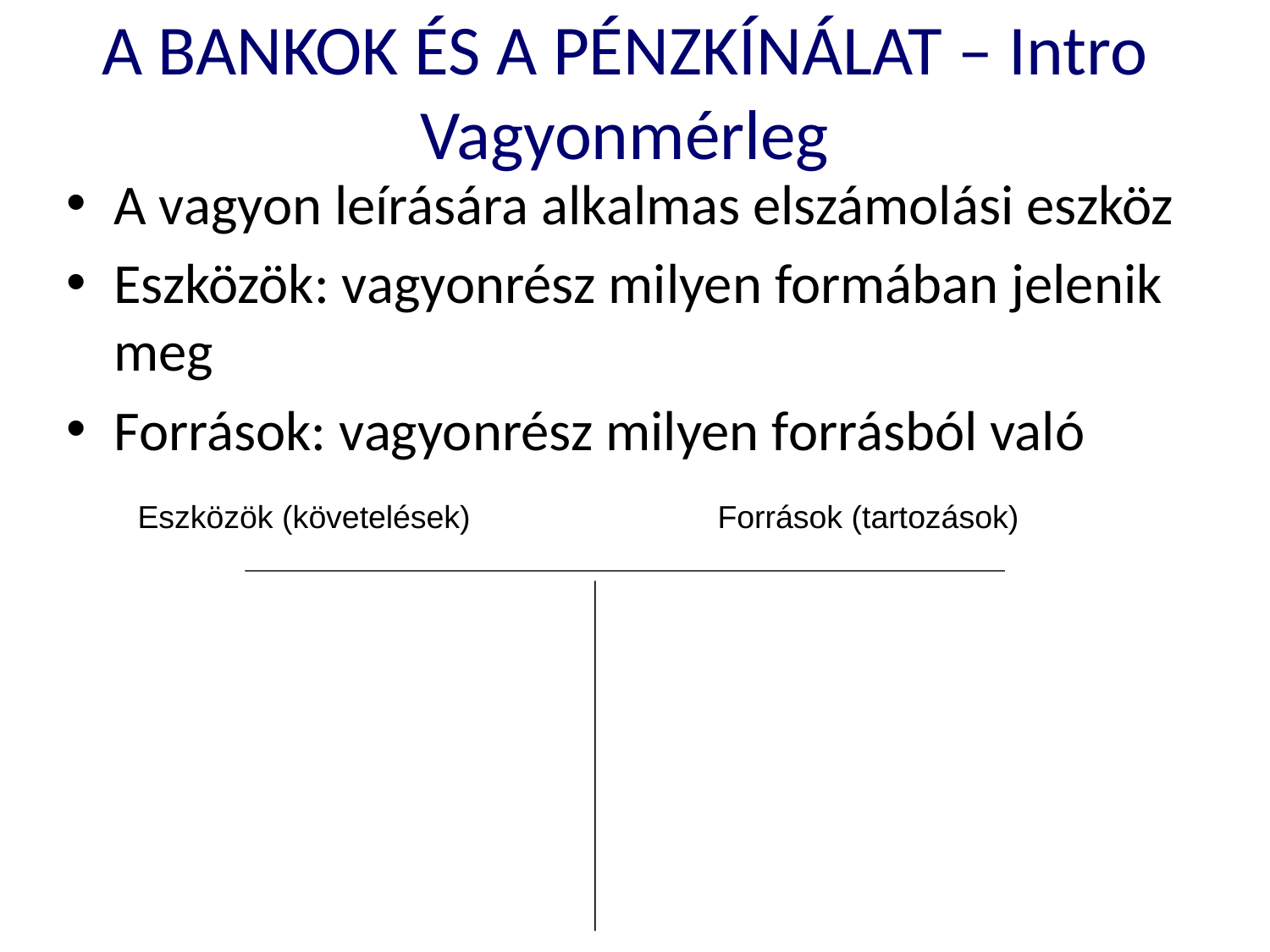

A BANKOK ÉS A PÉNZKÍNÁLAT – Intro
Vagyonmérleg
A vagyon leírására alkalmas elszámolási eszköz
Eszközök: vagyonrész milyen formában jelenik meg
Források: vagyonrész milyen forrásból való
Eszközök (követelések)
Források (tartozások)